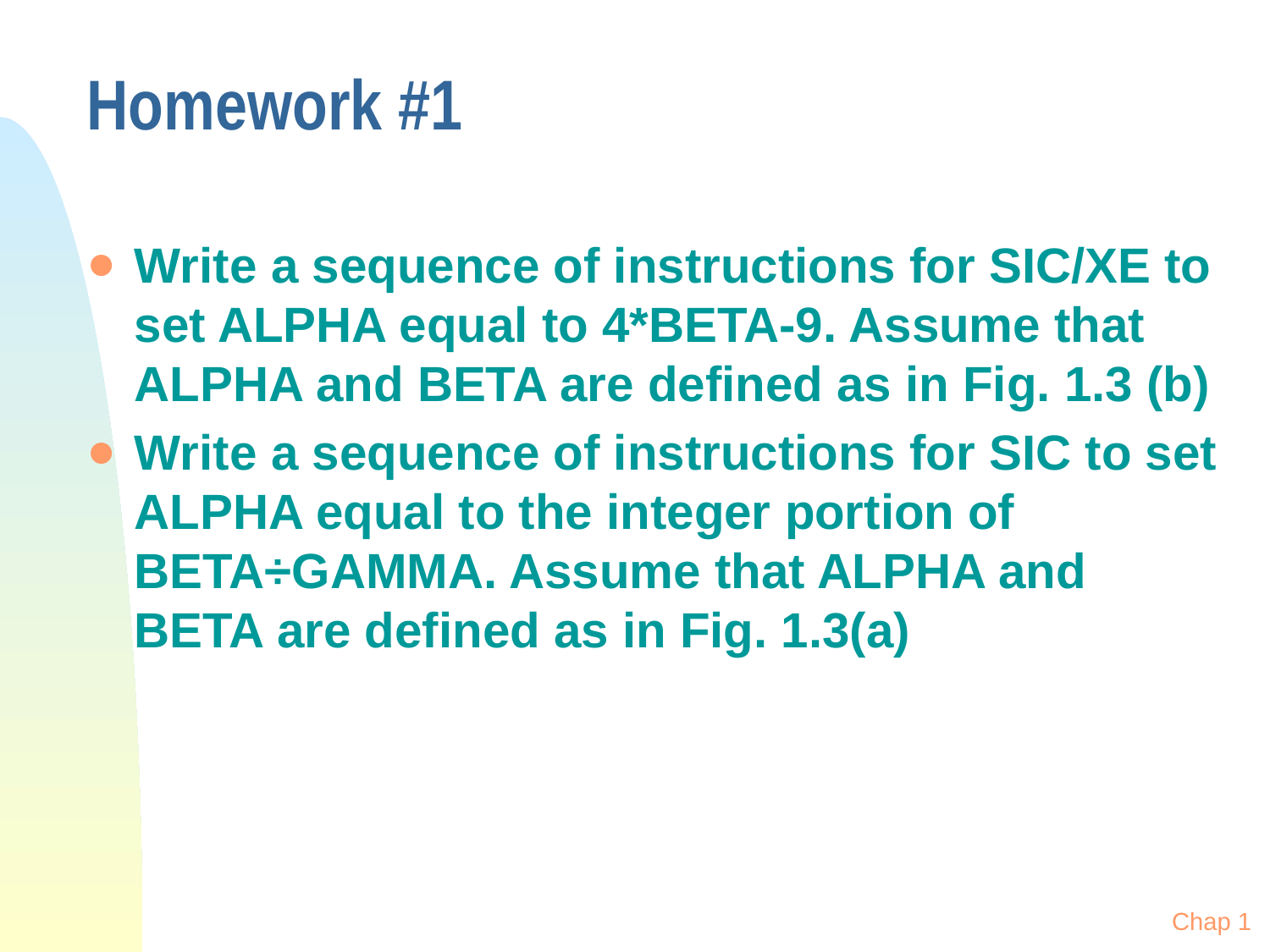

# Homework #1
Write a sequence of instructions for SIC/XE to set ALPHA equal to 4*BETA-9. Assume that ALPHA and BETA are defined as in Fig. 1.3 (b)
Write a sequence of instructions for SIC to set ALPHA equal to the integer portion of BETA÷GAMMA. Assume that ALPHA and BETA are defined as in Fig. 1.3(a)
Chap 1